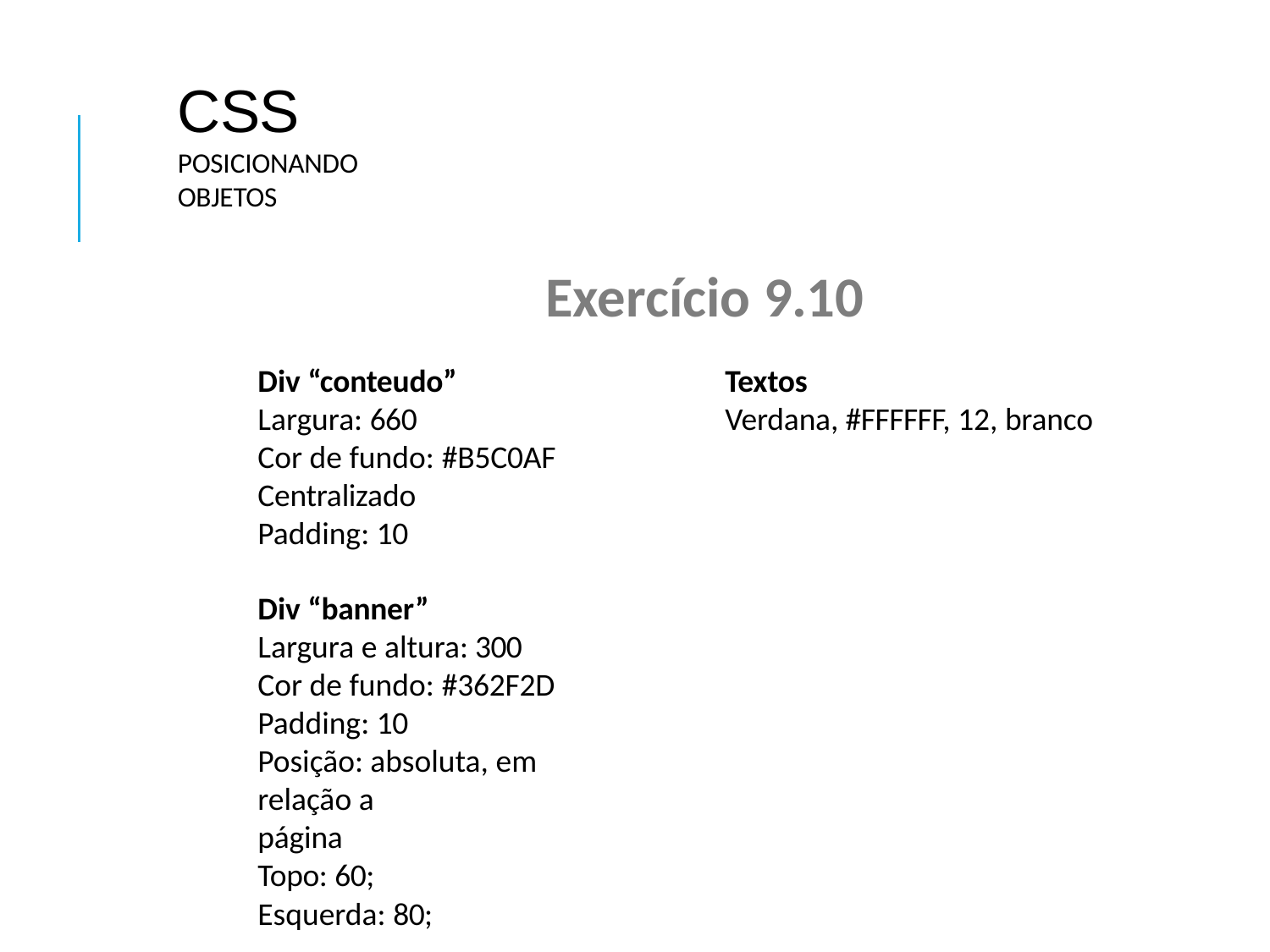

# CSS
Posicionando objetos
Exercício 9.10
Textos
Verdana, #FFFFFF, 12, branco
Div “conteudo”
Largura: 660
Cor de fundo: #B5C0AF Centralizado
Padding: 10

Div “banner”
Largura e altura: 300 Cor de fundo: #362F2D Padding: 10
Posição: absoluta, em relação a
página
Topo: 60;
Esquerda: 80;